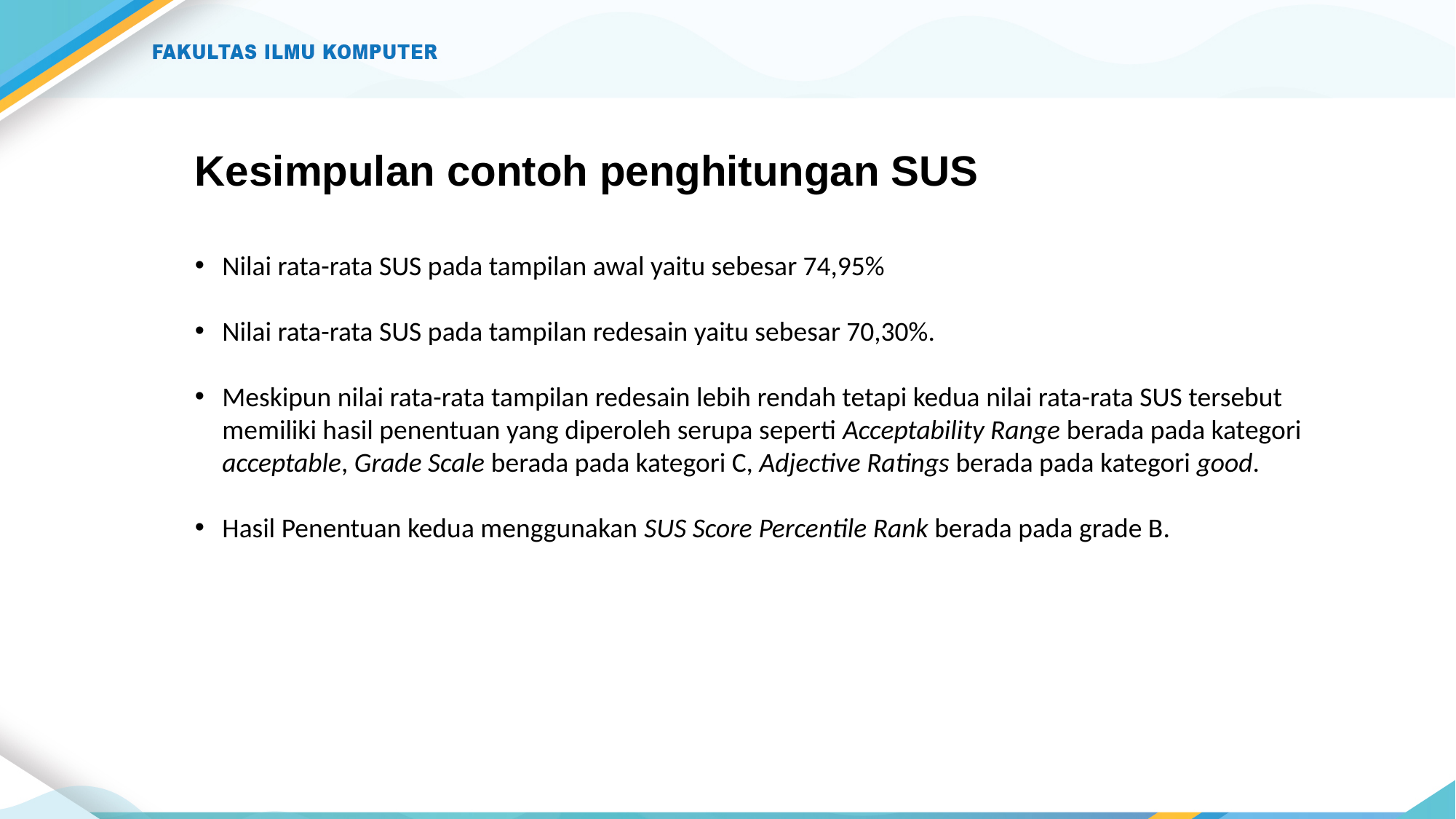

# Kesimpulan contoh penghitungan SUS
Nilai rata-rata SUS pada tampilan awal yaitu sebesar 74,95%

Nilai rata-rata SUS pada tampilan redesain yaitu sebesar 70,30%.

Meskipun nilai rata-rata tampilan redesain lebih rendah tetapi kedua nilai rata-rata SUS tersebut memiliki hasil penentuan yang diperoleh serupa seperti Acceptability Range berada pada kategori acceptable, Grade Scale berada pada kategori C, Adjective Ratings berada pada kategori good.

Hasil Penentuan kedua menggunakan SUS Score Percentile Rank berada pada grade B.